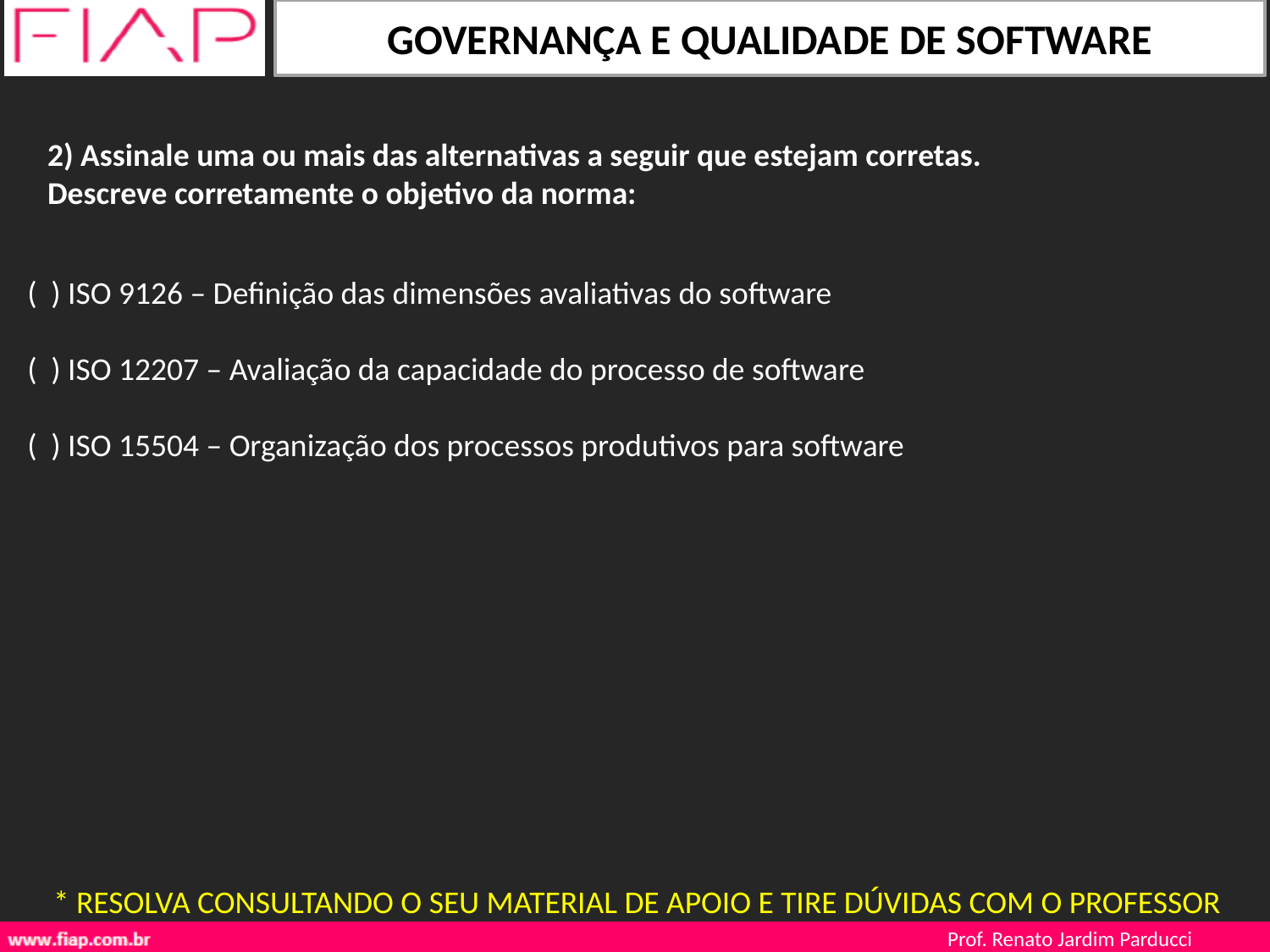

2) Assinale uma ou mais das alternativas a seguir que estejam corretas.
Descreve corretamente o objetivo da norma:
(  ) ISO 9126 – Definição das dimensões avaliativas do software

(  ) ISO 12207 – Avaliação da capacidade do processo de software

(  ) ISO 15504 – Organização dos processos produtivos para software
* RESOLVA CONSULTANDO O SEU MATERIAL DE APOIO E TIRE DÚVIDAS COM O PROFESSOR